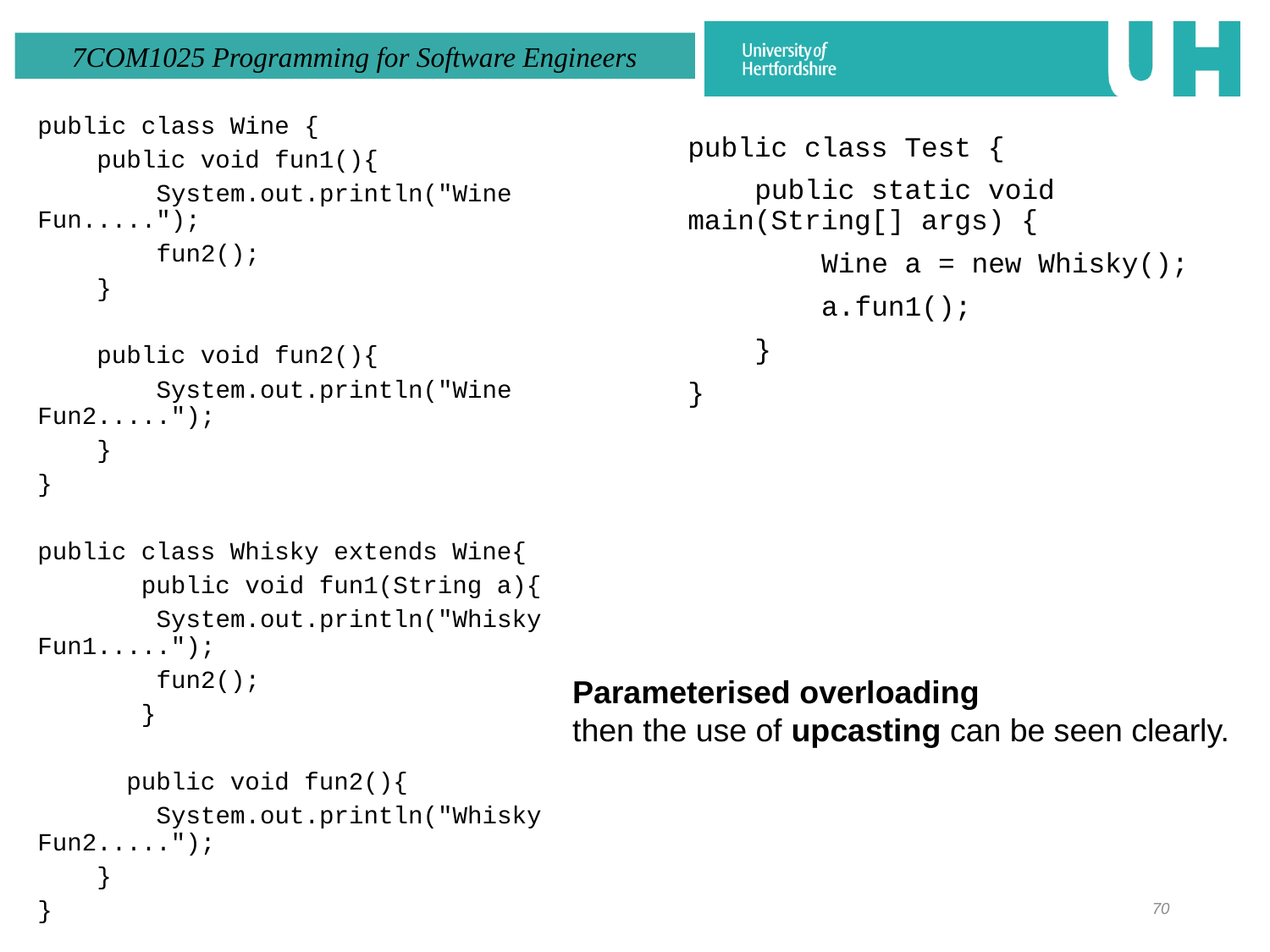

public class Wine {
    public void fun1(){
        System.out.println("Wine Fun.....");
        fun2();
    }

    public void fun2(){
        System.out.println("Wine Fun2.....");
    }
}

public class Whisky extends Wine{
       public void fun1(String a){
        System.out.println("Whisky Fun1.....");
        fun2();
       }

      public void fun2(){
        System.out.println("Whisky Fun2.....");
    }
}
public class Test {
    public static void main(String[] args) {
        Wine a = new Whisky();
        a.fun1();
    }
}
Parameterised overloading
then the use of upcasting can be seen clearly.
70